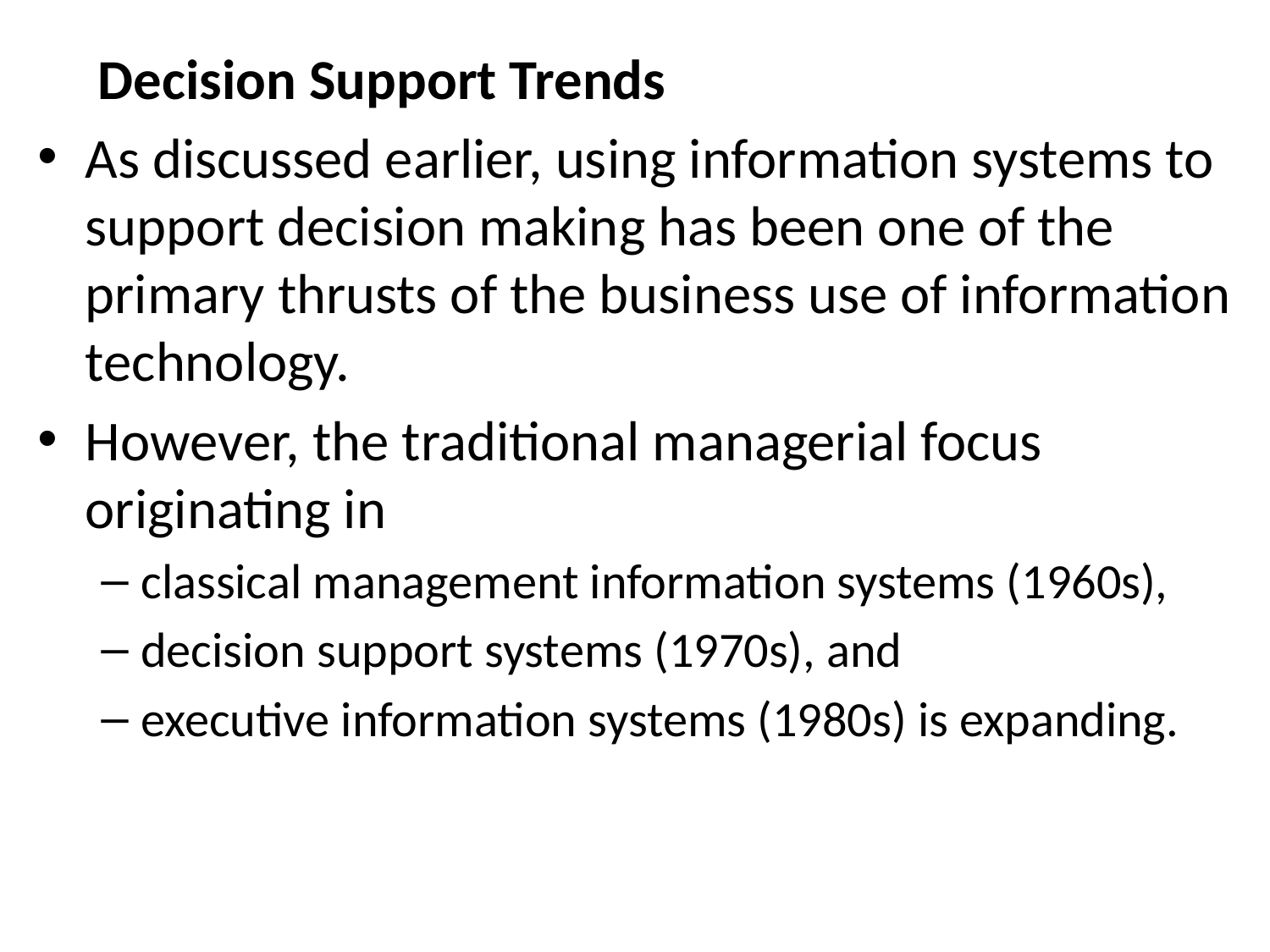

Decision Support Trends
As discussed earlier, using information systems to support decision making has been one of the primary thrusts of the business use of information technology.
However, the traditional managerial focus originating in
classical management information systems (1960s),
decision support systems (1970s), and
executive information systems (1980s) is expanding.